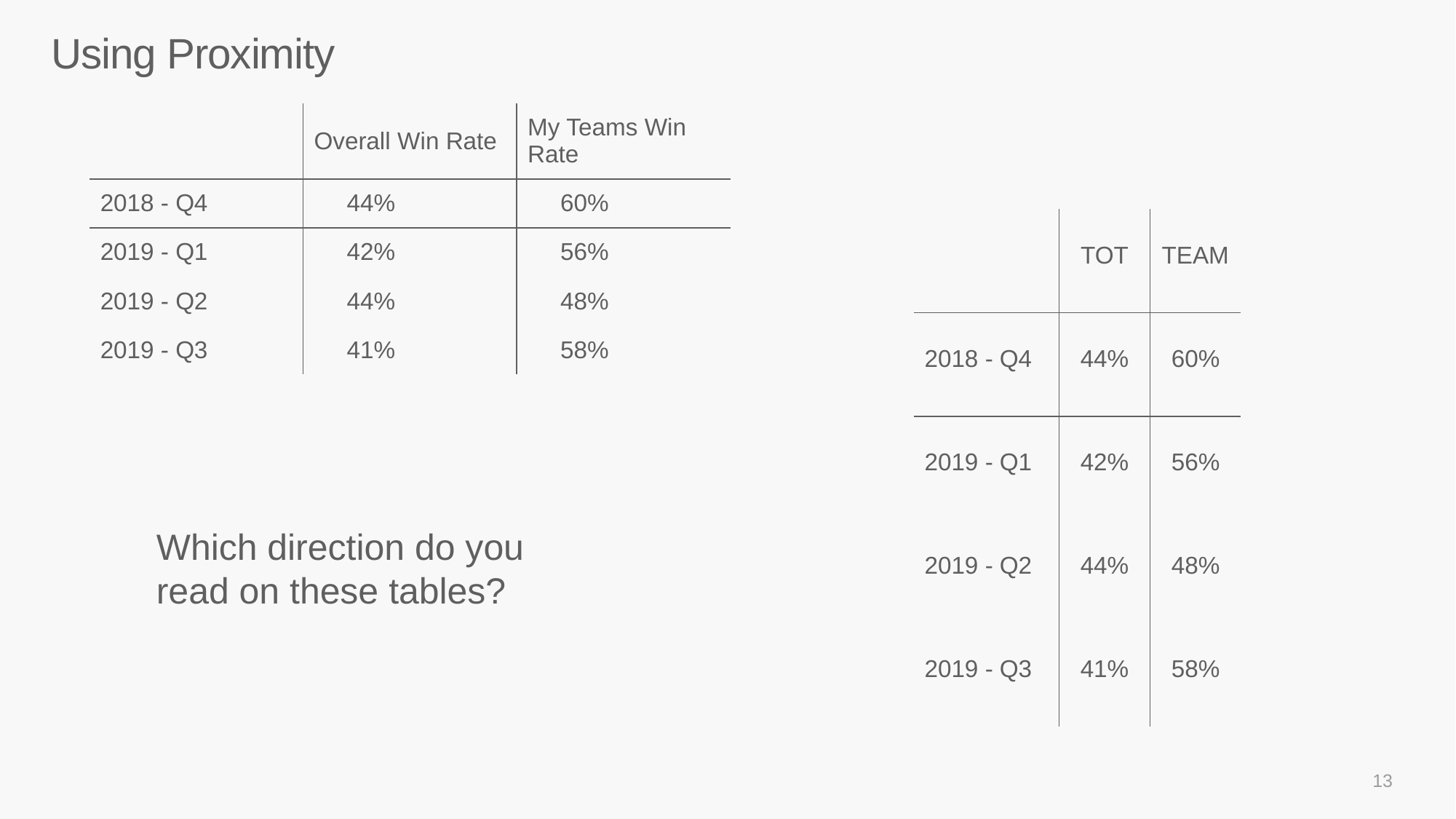

# Using Proximity
|  | Overall Win Rate | My Teams Win Rate |
| --- | --- | --- |
| 2018 - Q4 | 44% | 60% |
| 2019 - Q1 | 42% | 56% |
| 2019 - Q2 | 44% | 48% |
| 2019 - Q3 | 41% | 58% |
|  | TOT | TEAM |
| --- | --- | --- |
| 2018 - Q4 | 44% | 60% |
| 2019 - Q1 | 42% | 56% |
| 2019 - Q2 | 44% | 48% |
| 2019 - Q3 | 41% | 58% |
Which direction do you read on these tables?
13